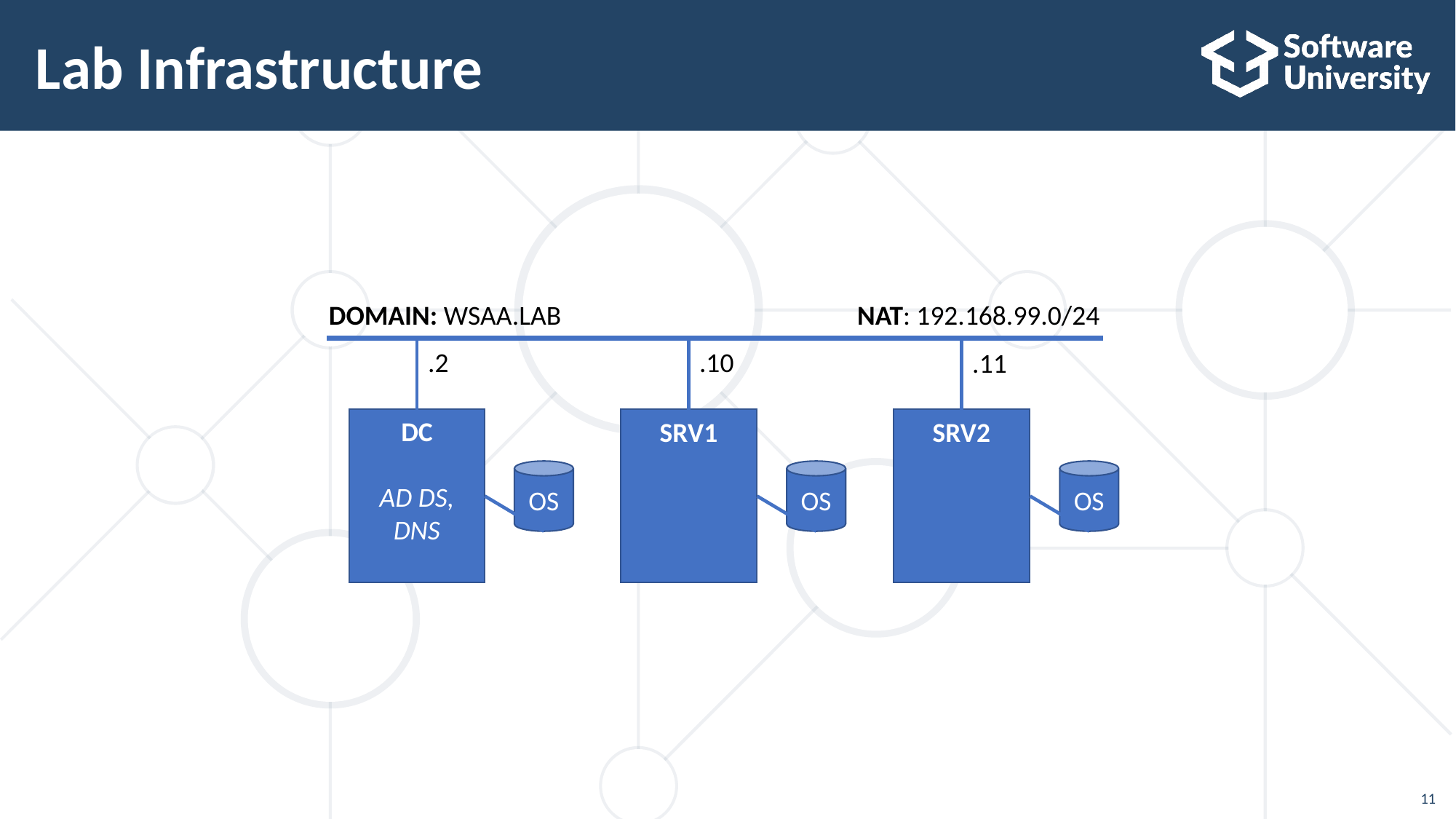

# Lab Infrastructure
DOMAIN: WSAA.LAB
NAT: 192.168.99.0/24
.2
.10
.11
DC

AD DS, DNS

SRV1

SRV2

OS
OS
OS
11